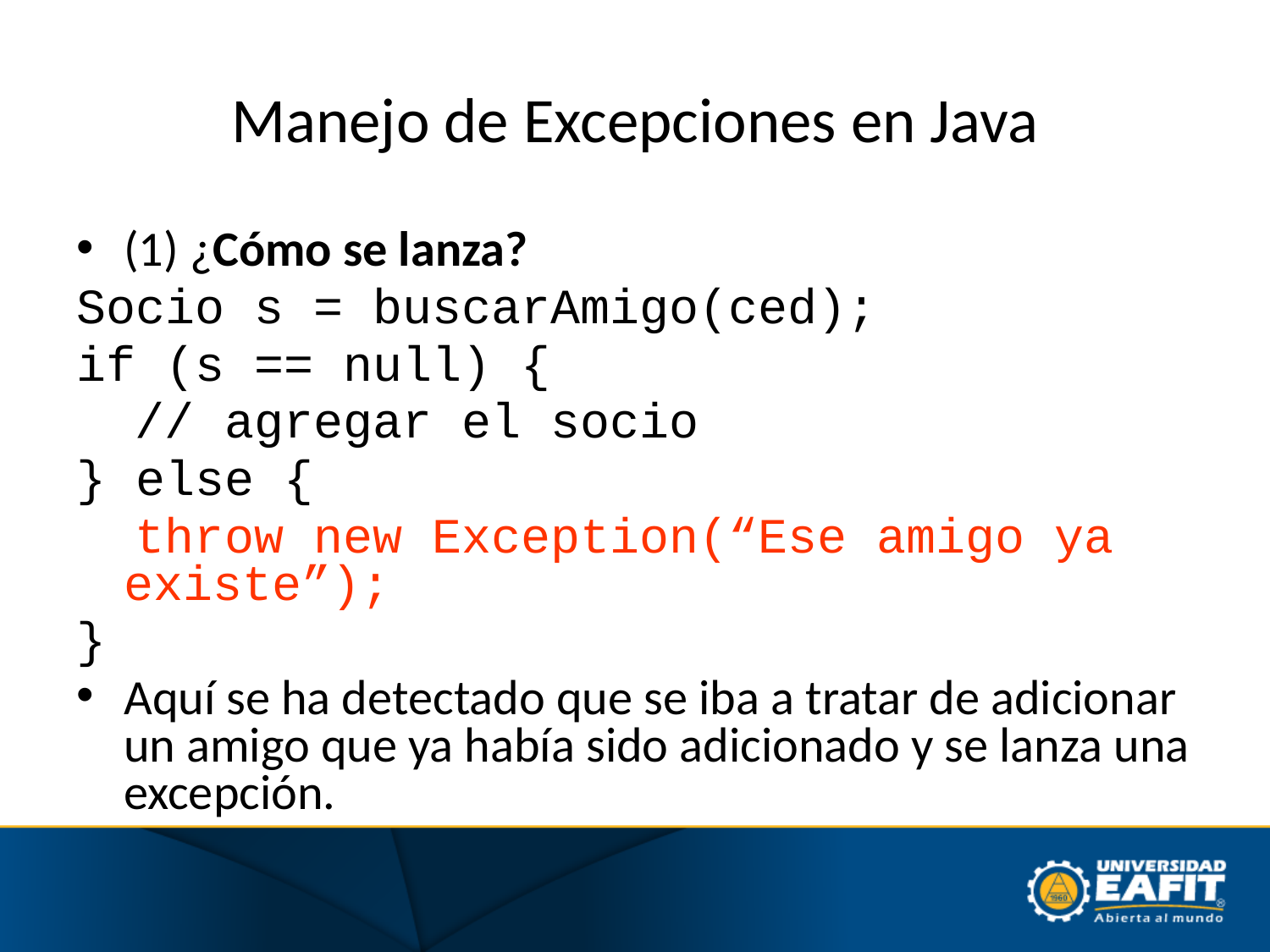

# Manejo de Excepciones en Java
(1) ¿Cómo se lanza?
Socio s = buscarAmigo(ced);
if (s == null) {
  // agregar el socio
} else {
  throw new Exception(“Ese amigo ya existe”);
}
Aquí se ha detectado que se iba a tratar de adicionar un amigo que ya había sido adicionado y se lanza una excepción.